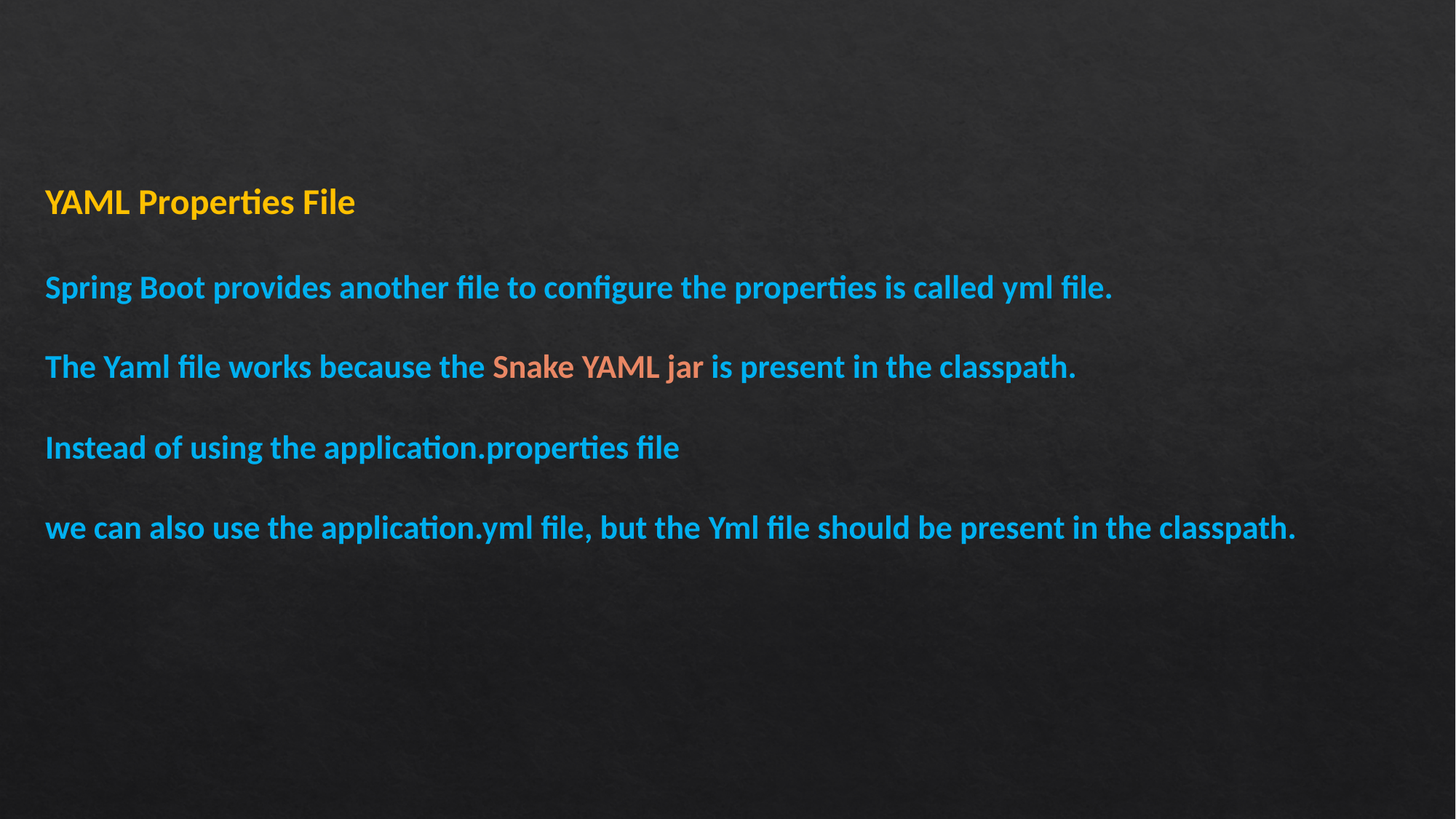

YAML Properties File

Spring Boot provides another file to configure the properties is called yml file.

The Yaml file works because the Snake YAML jar is present in the classpath.

Instead of using the application.properties file

we can also use the application.yml file, but the Yml file should be present in the classpath.